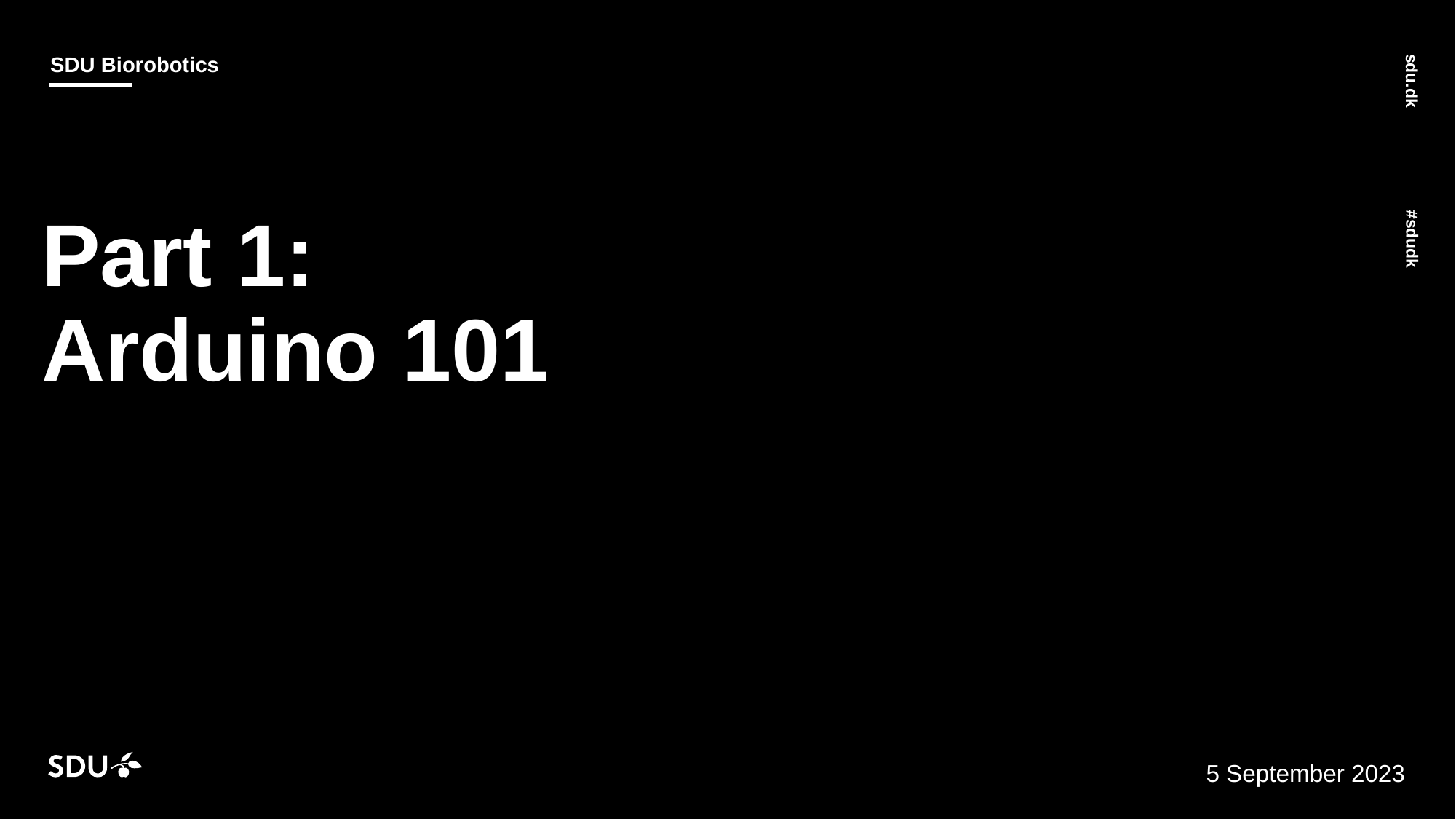

# Part 1: Arduino 101
5 September 2023
04/09/2023